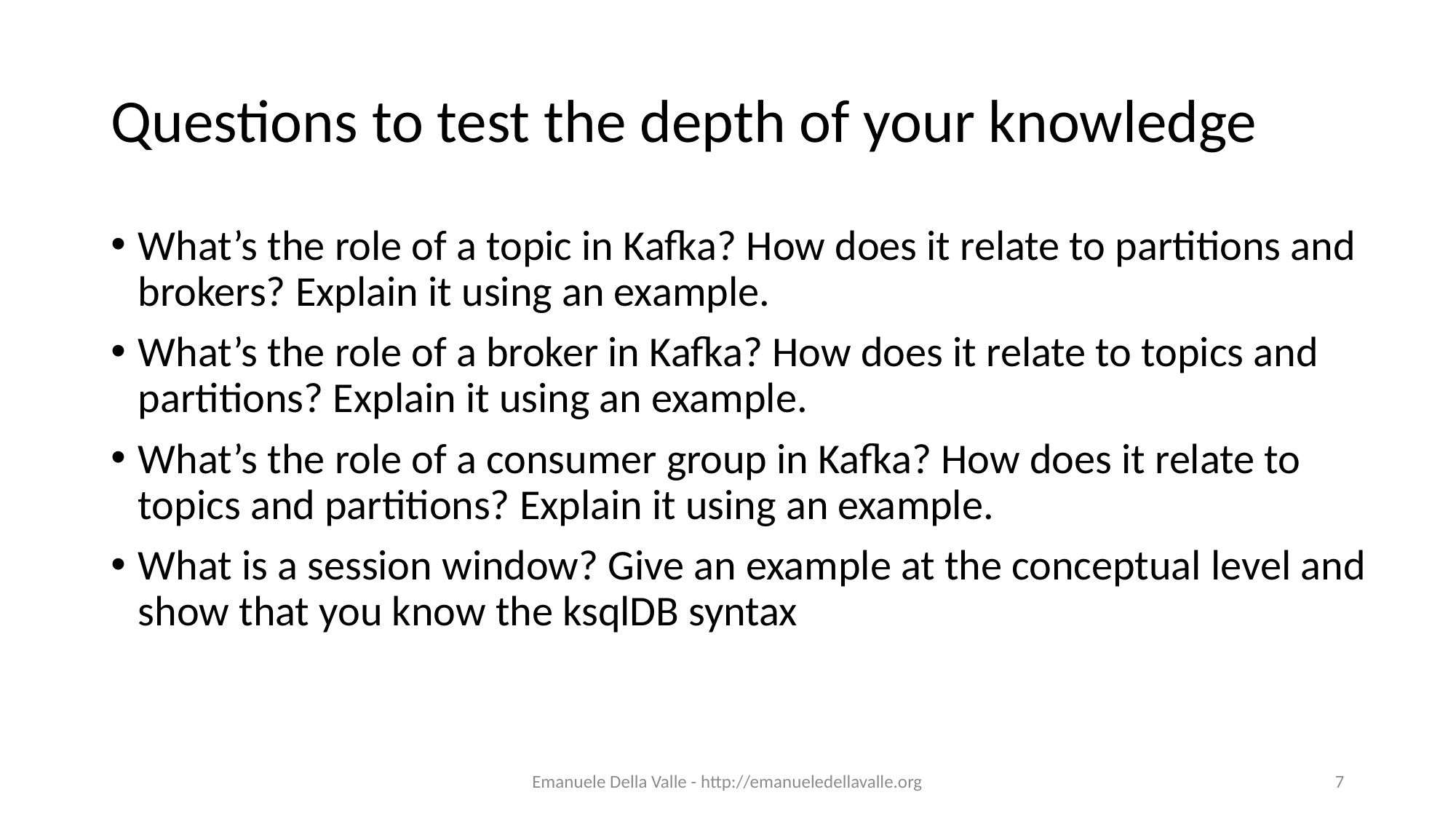

# Questions to test the depth of your knowledge
What’s the role of a topic in Kafka? How does it relate to partitions and brokers? Explain it using an example.
What’s the role of a broker in Kafka? How does it relate to topics and partitions? Explain it using an example.
What’s the role of a consumer group in Kafka? How does it relate to topics and partitions? Explain it using an example.
What is a session window? Give an example at the conceptual level and show that you know the ksqlDB syntax
Emanuele Della Valle - http://emanueledellavalle.org
7